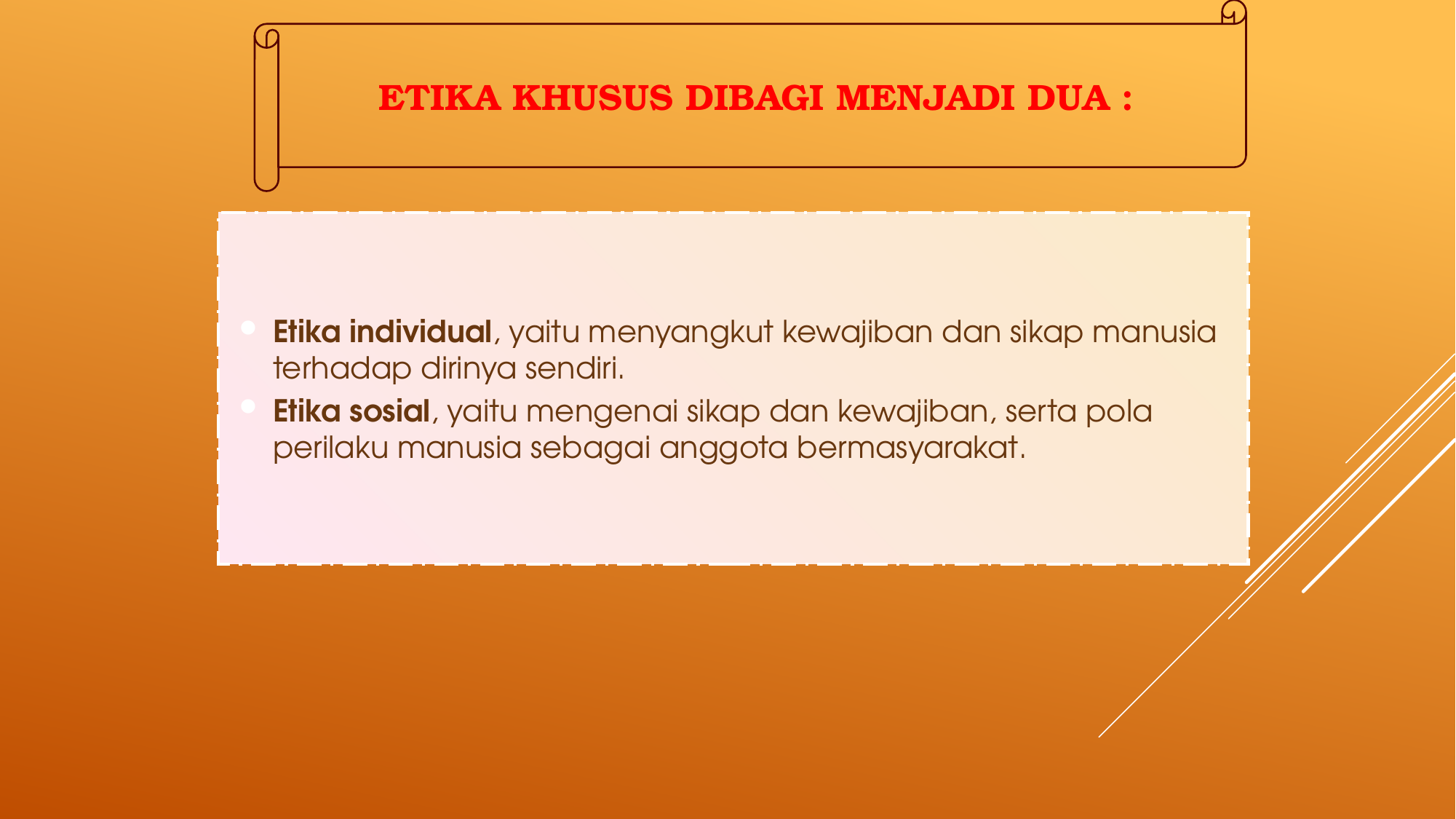

ETIKA KHUSUS DIBAGI MENJADI DUA :
Etika individual, yaitu menyangkut kewajiban dan sikap manusia terhadap dirinya sendiri.
Etika sosial, yaitu mengenai sikap dan kewajiban, serta pola perilaku manusia sebagai anggota bermasyarakat.